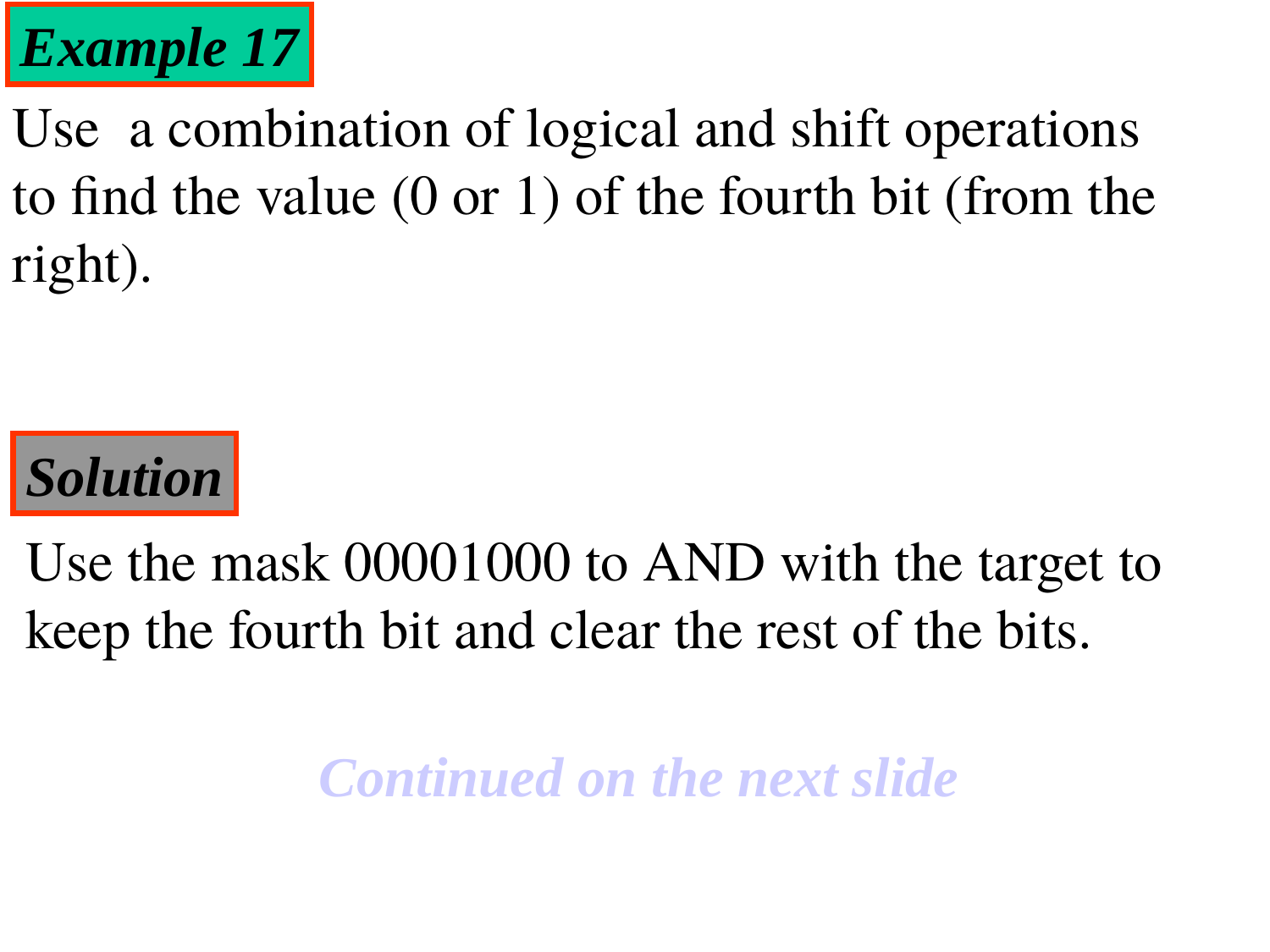

Example 17
Use  a combination of logical and shift operations to find the value (0 or 1) of the fourth bit (from the right).
Solution
Use the mask 00001000 to AND with the target to keep the fourth bit and clear the rest of the bits.
Continued on the next slide